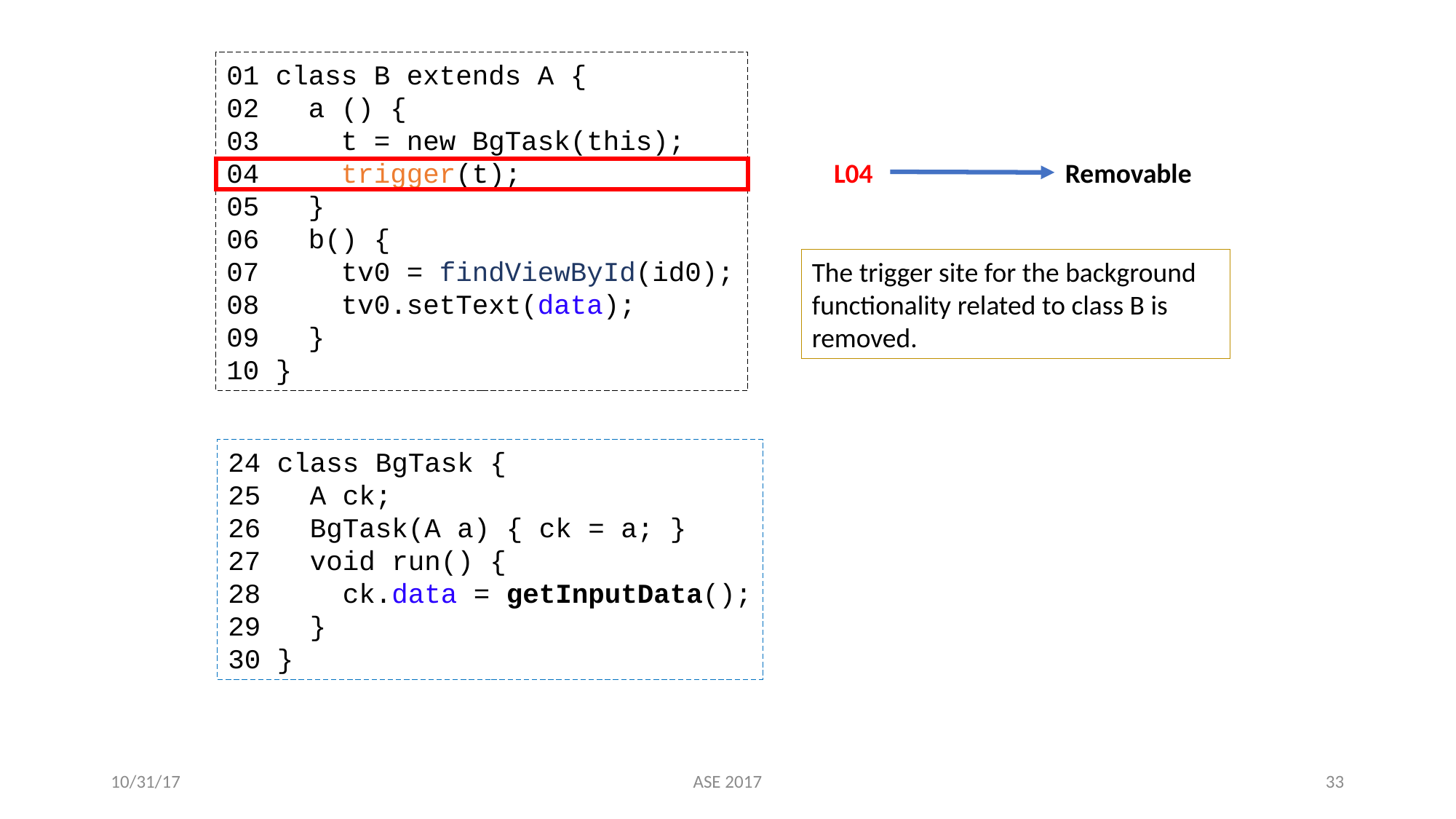

01 class B extends A {
02   a () {
03     t = new BgTask(this);
04     trigger(t);
05   }
06   b() {
07     tv0 = findViewById(id0);
08     tv0.setText(data);
09   }
10 }
L04
Removable

The trigger site for the background functionality related to class B is removed.
24 class BgTask {
25   A ck;
26   BgTask(A a) { ck = a; }
27   void run() {
28     ck.data = getInputData();
29   }
30 }
10/31/17
ASE 2017
33